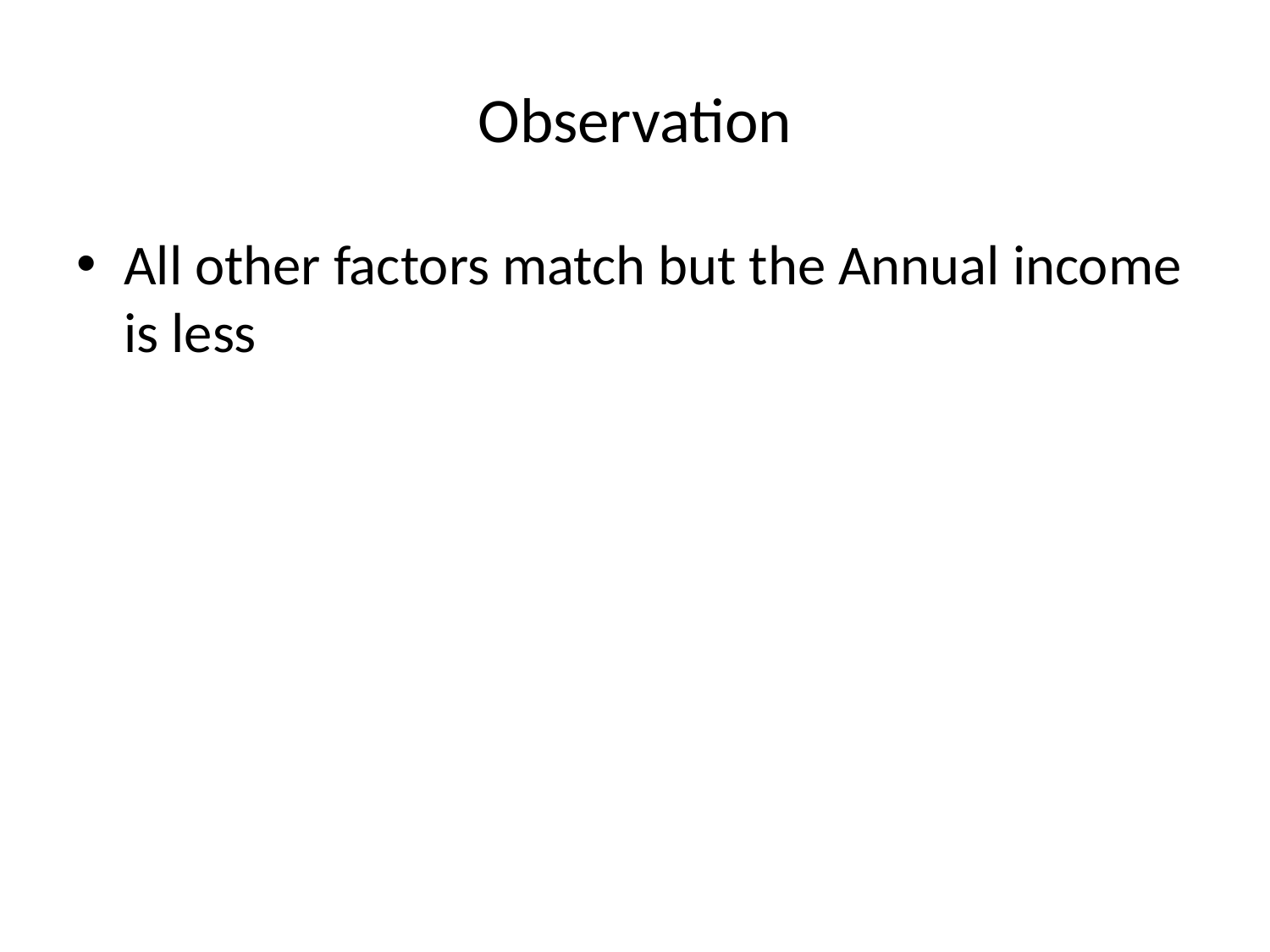

# Observation
All other factors match but the Annual income is less